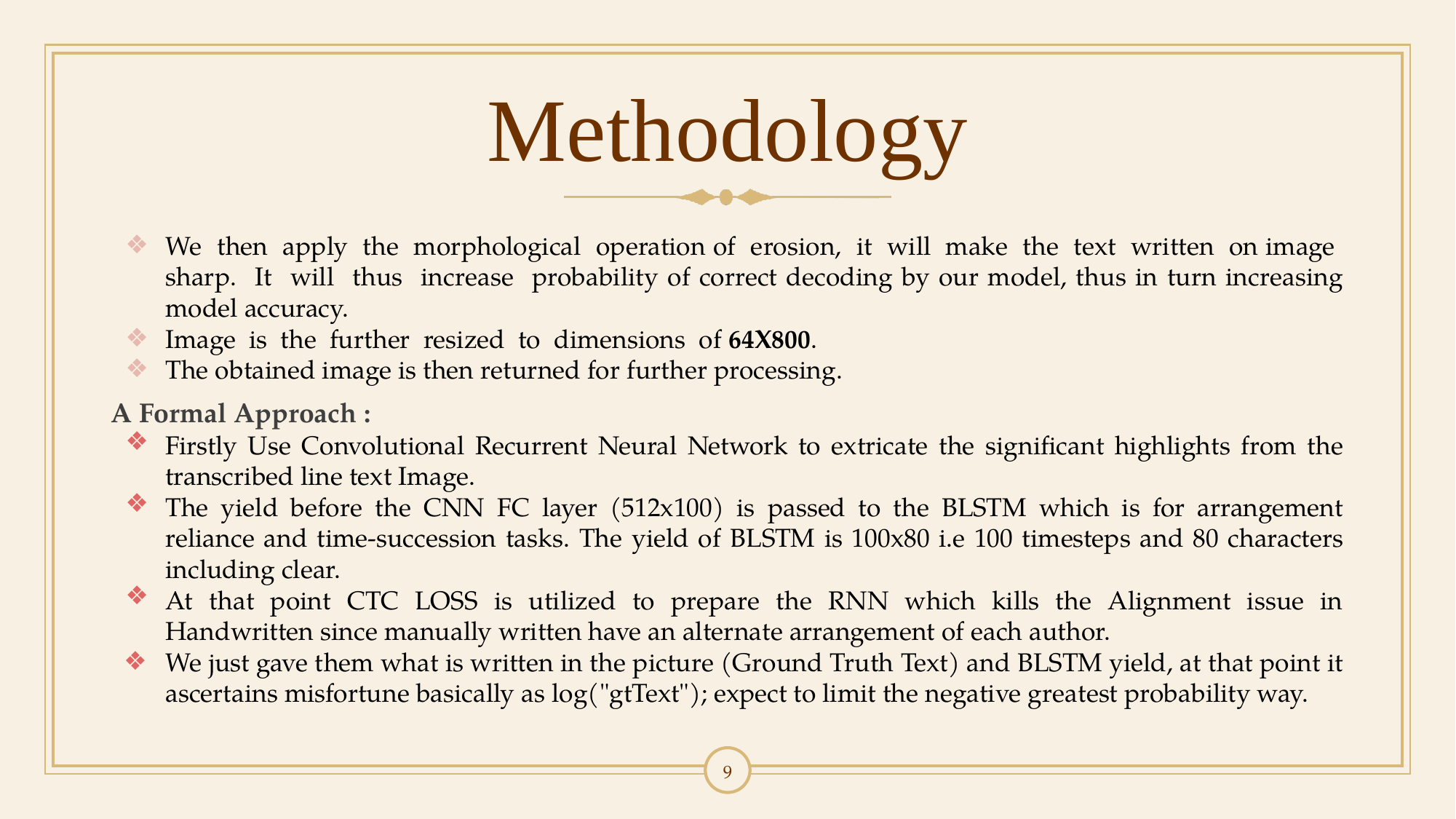

# Methodology
We  then  apply  the  morphological  operation of  erosion,  it  will  make  the  text  written  on image  sharp.  It  will  thus  increase  probability of correct decoding by our model, thus in turn increasing model accuracy.
Image  is  the  further  resized  to  dimensions  of 64X800.
The obtained image is then returned for further processing.
A Formal Approach :
Firstly Use Convolutional Recurrent Neural Network to extricate the significant highlights from the transcribed line text Image.
The yield before the CNN FC layer (512x100) is passed to the BLSTM which is for arrangement reliance and time-succession tasks. The yield of BLSTM is 100x80 i.e 100 timesteps and 80 characters including clear.
At that point CTC LOSS is utilized to prepare the RNN which kills the Alignment issue in Handwritten since manually written have an alternate arrangement of each author.
We just gave them what is written in the picture (Ground Truth Text) and BLSTM yield, at that point it ascertains misfortune basically as log("gtText"); expect to limit the negative greatest probability way.

9